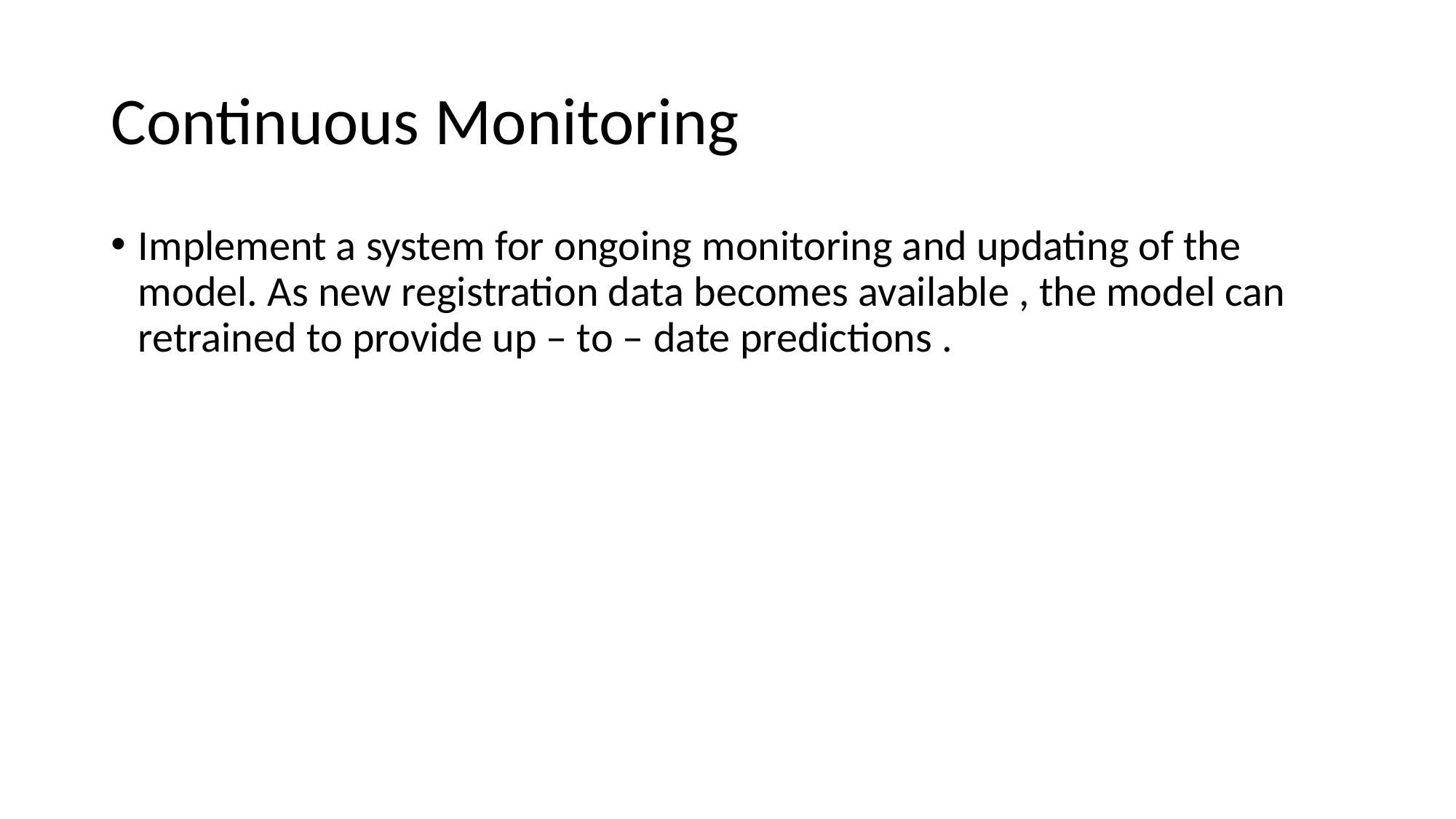

# Continuous Monitoring
Implement a system for ongoing monitoring and updating of the model. As new registration data becomes available , the model can retrained to provide up – to – date predictions .